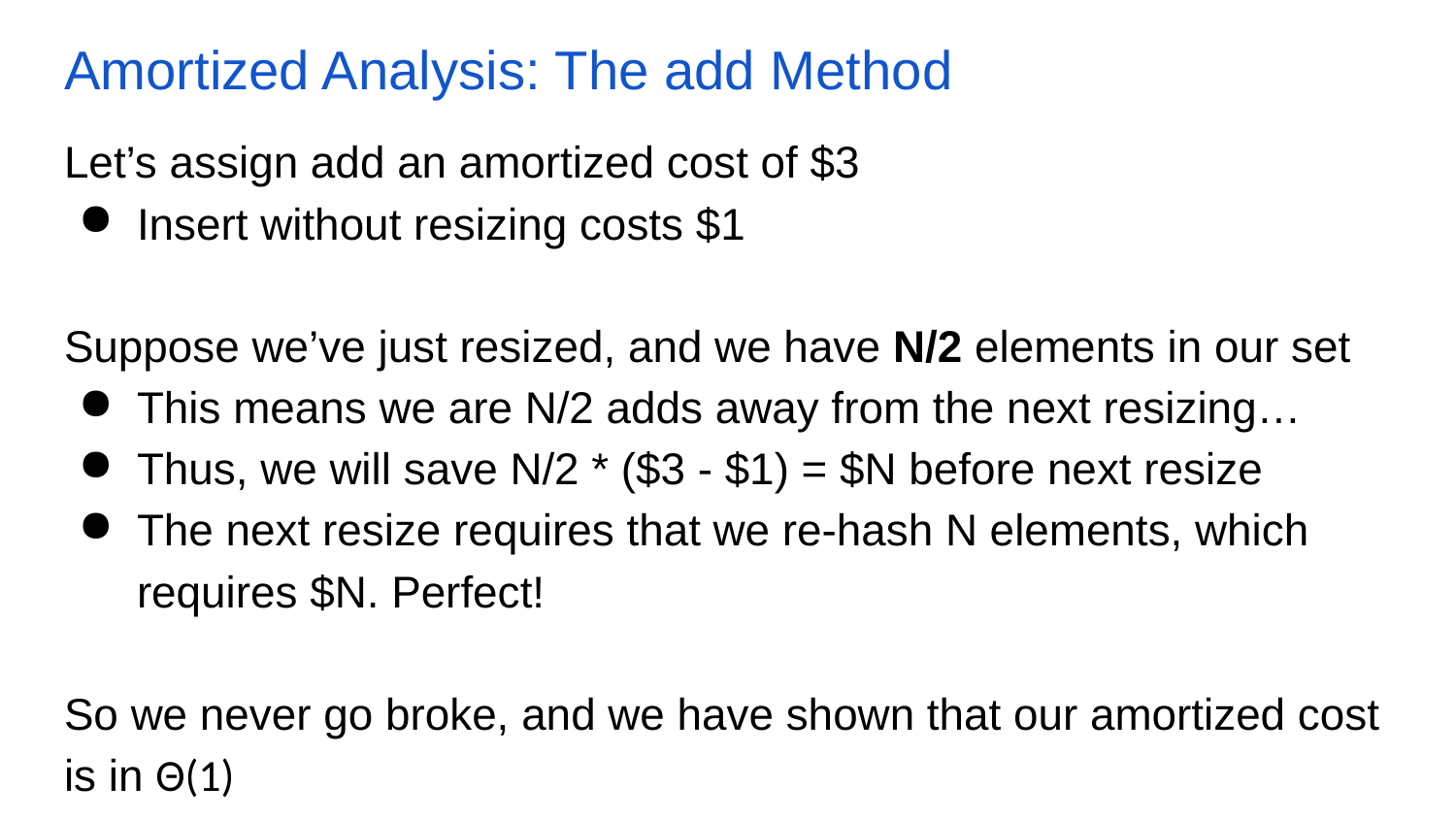

# Amortized Analysis: The add Method
Let’s assign add an amortized cost of $3
Insert without resizing costs $1

Suppose we’ve just resized, and we have N/2 elements in our set
This means we are N/2 adds away from the next resizing…
Thus, we will save N/2 * ($3 - $1) = $N before next resize
The next resize requires that we re-hash N elements, which requires $N. Perfect!

So we never go broke, and we have shown that our amortized cost is in Θ(1)